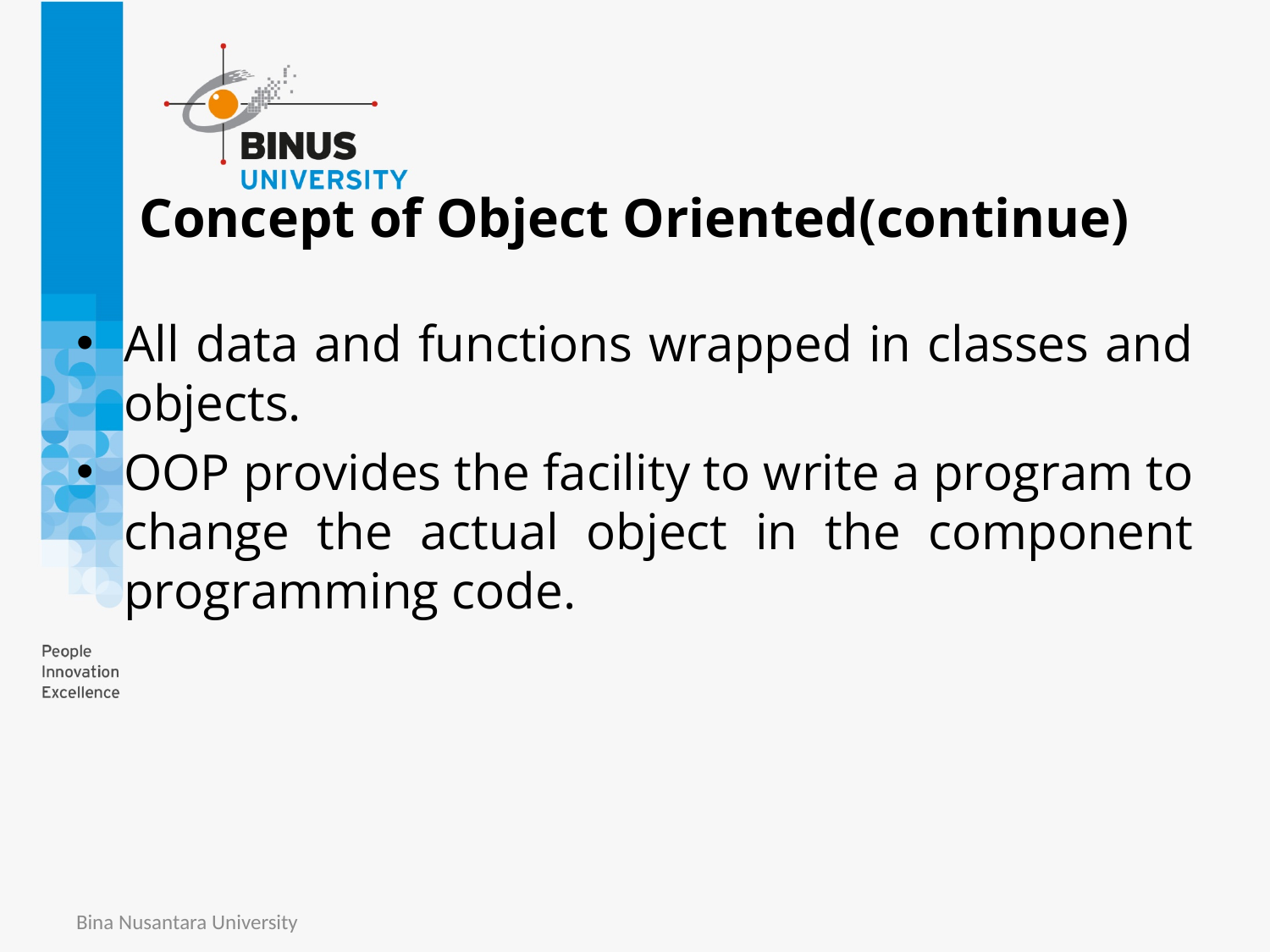

# Concept of Object Oriented(continue)
All data and functions wrapped in classes and objects.
OOP provides the facility to write a program to change the actual object in the component programming code.

Bina Nusantara University